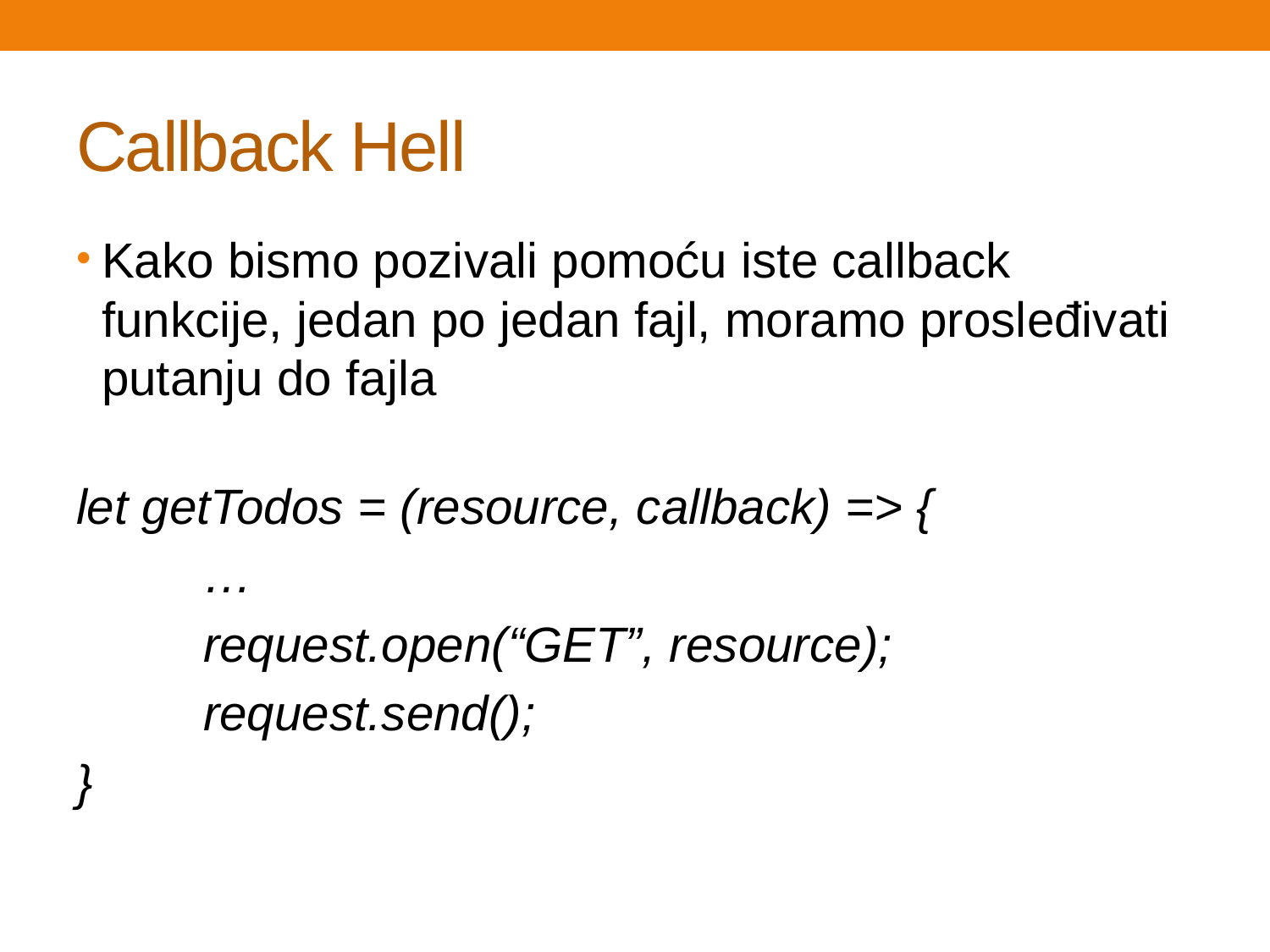

# Callback Hell
Kako bismo pozivali pomoću iste callback funkcije, jedan po jedan fajl, moramo prosleđivati putanju do fajla
let getTodos = (resource, callback) => {
	…
	request.open(“GET”, resource);
	request.send();
}